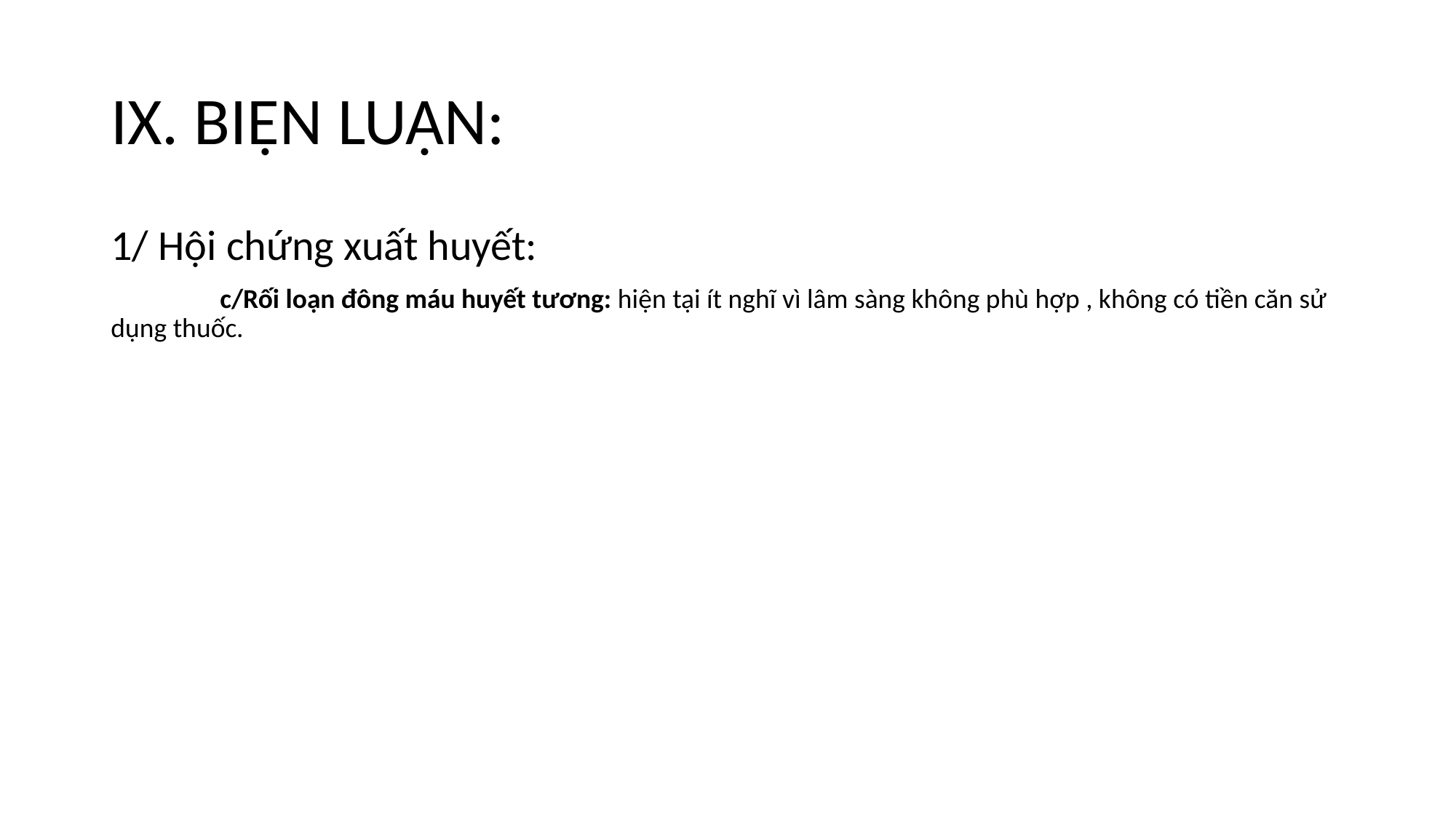

# IX. BIỆN LUẬN:
1/ Hội chứng xuất huyết:
	c/Rối loạn đông máu huyết tương: hiện tại ít nghĩ vì lâm sàng không phù hợp , không có tiền căn sử dụng thuốc.